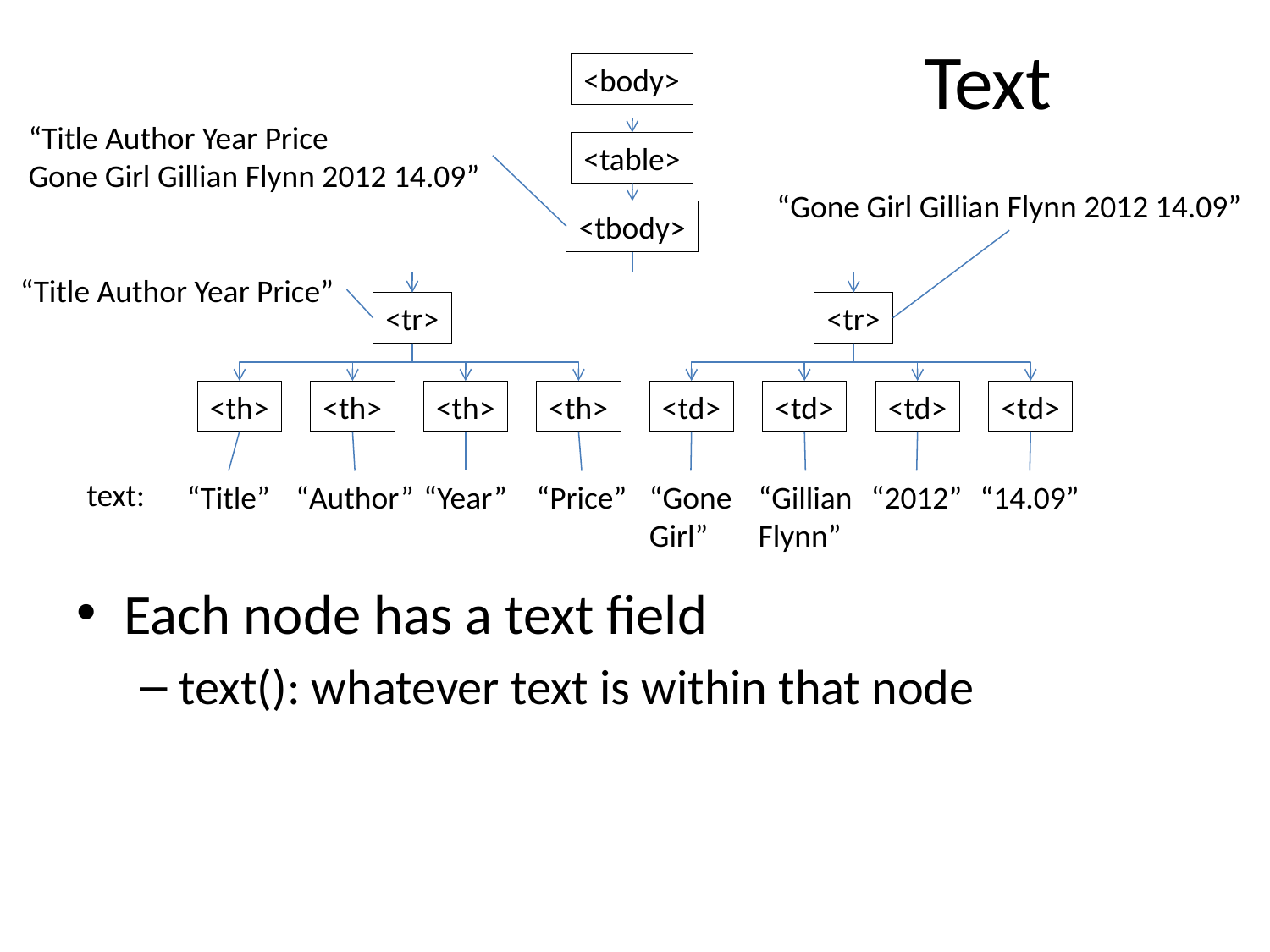

Text
<body>
“Title Author Year Price
Gone Girl Gillian Flynn 2012 14.09”
<table>
“Gone Girl Gillian Flynn 2012 14.09”
<tbody>
“Title Author Year Price”
<tr>
<tr>
<th>
<th>
<th>
<th>
<td>
<td>
<td>
<td>
text:
“Title”
“Author”
“Year”
“Price”
“Gone
Girl”
“Gillian
Flynn”
“2012”
“14.09”
Each node has a text field
text(): whatever text is within that node